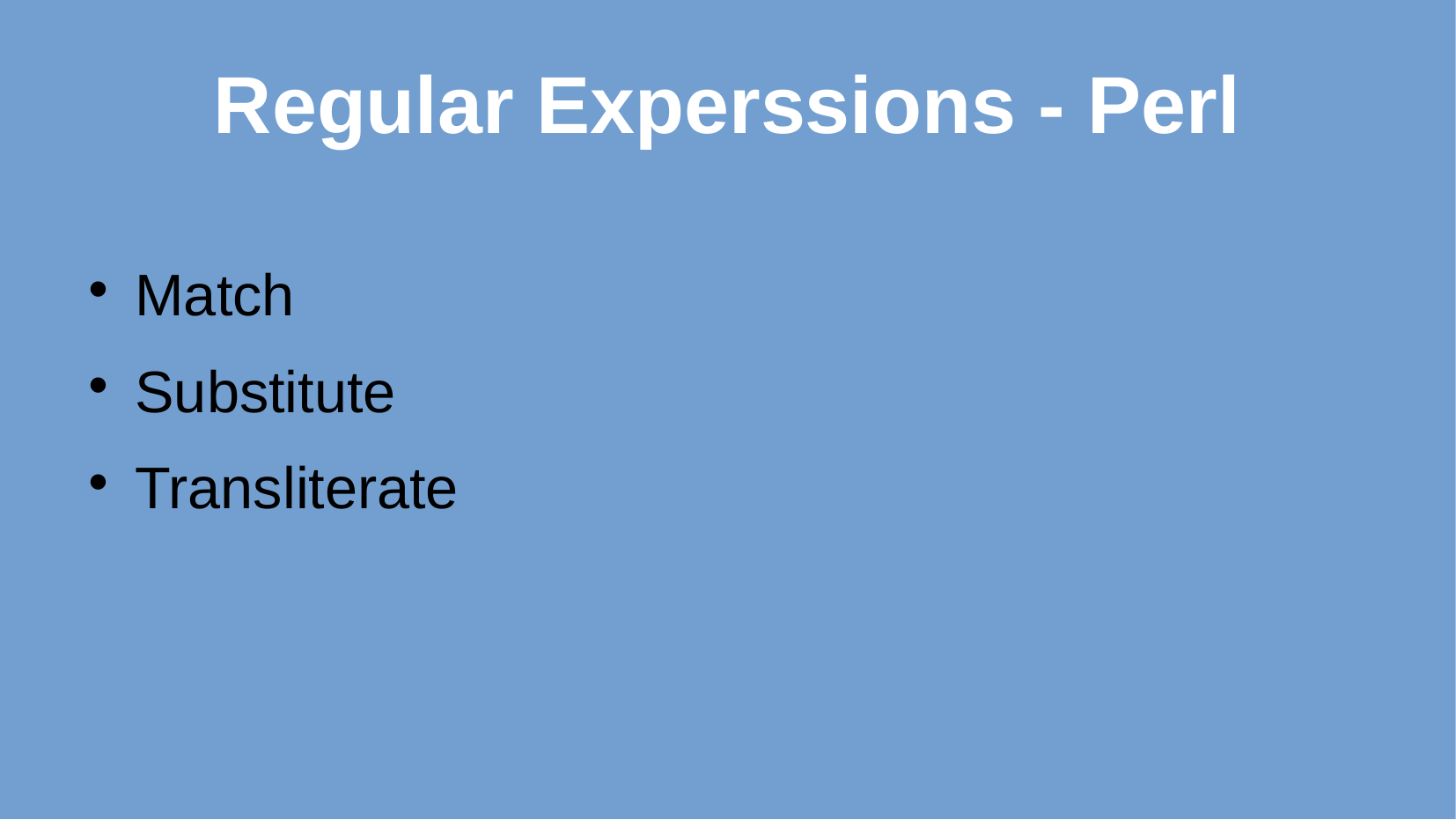

Regular Experssions - Perl

Match
Substitute
Transliterate